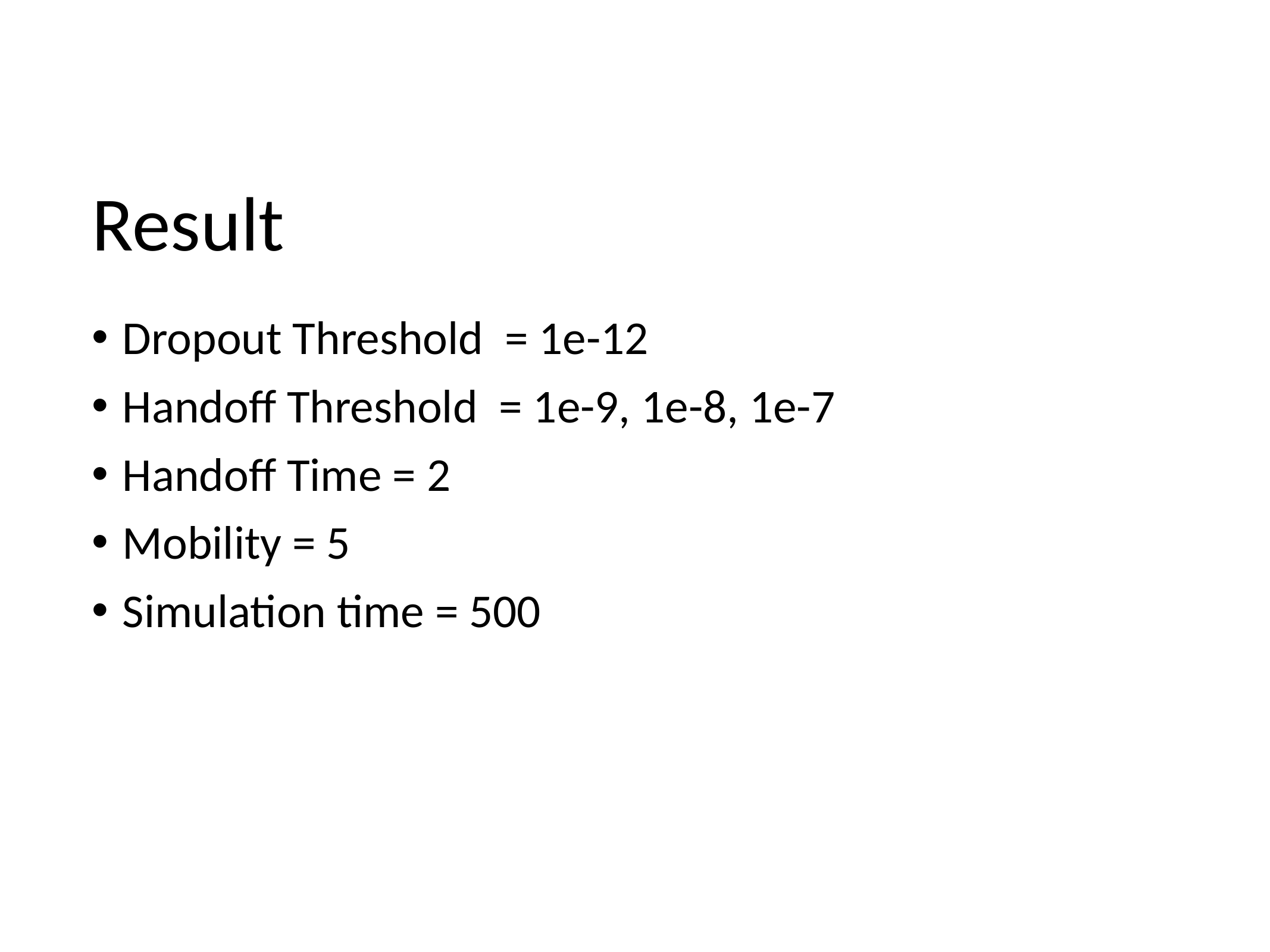

# Result
Dropout Threshold  = 1e-12
Handoff Threshold  = 1e-9, 1e-8, 1e-7
Handoff Time = 2
Mobility = 5
Simulation time = 500